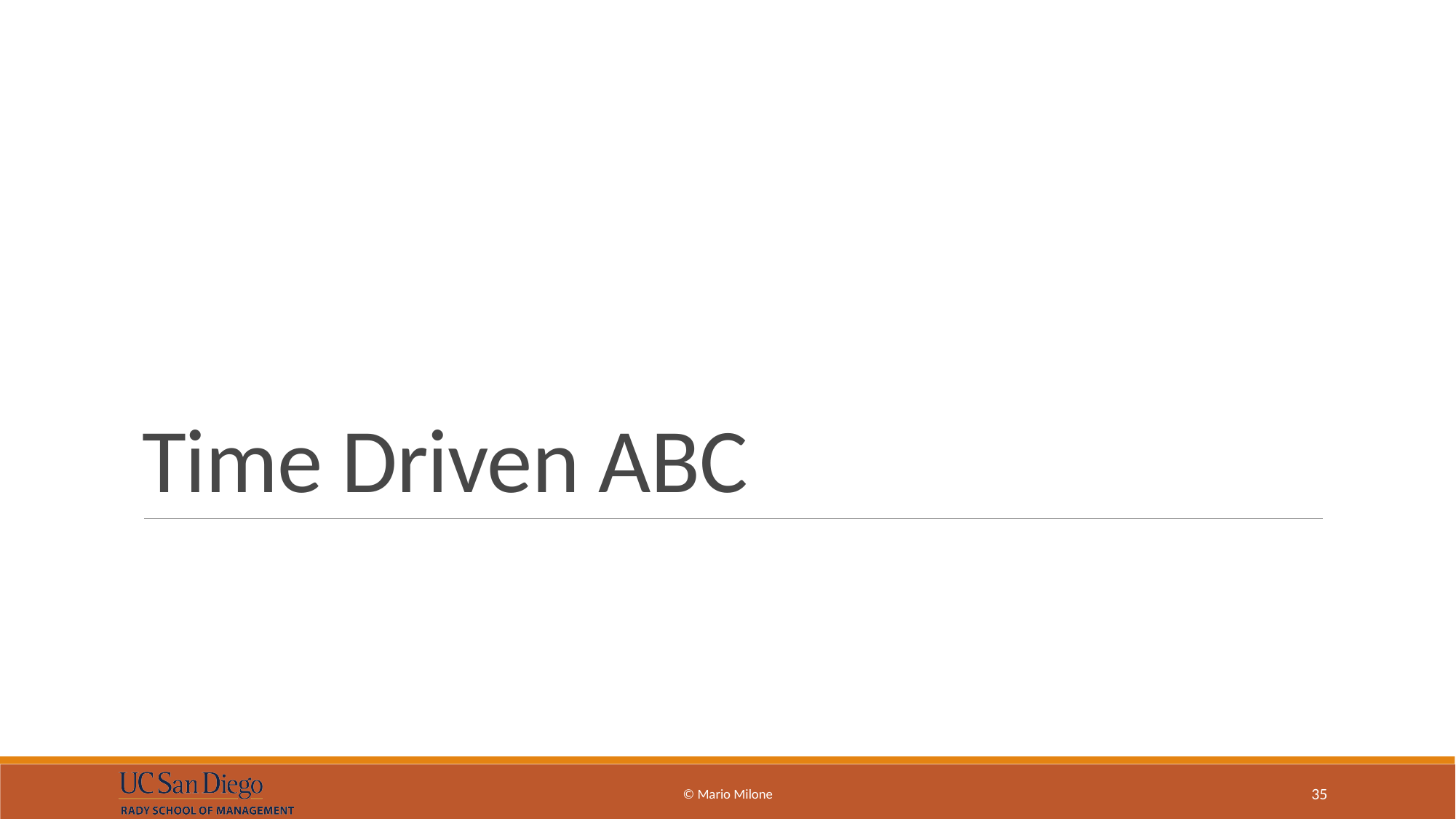

# Time Driven ABC

© Mario Milone
35